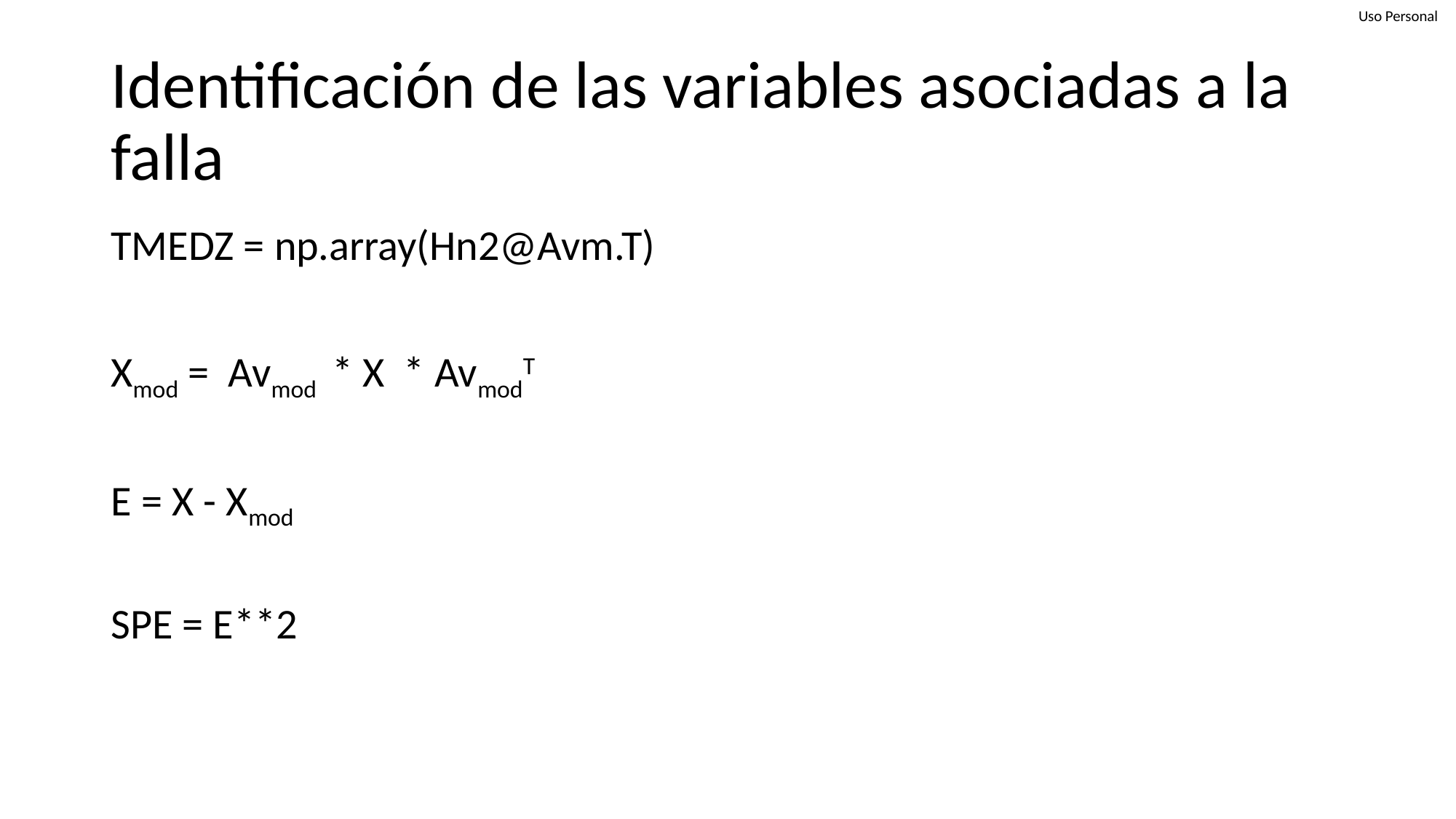

# Identificación de las variables asociadas a la falla
TMEDZ = np.array(Hn2@Avm.T)

Xmod =  Avmod  * X  * AvmodT

E = X - Xmod

SPE = E**2